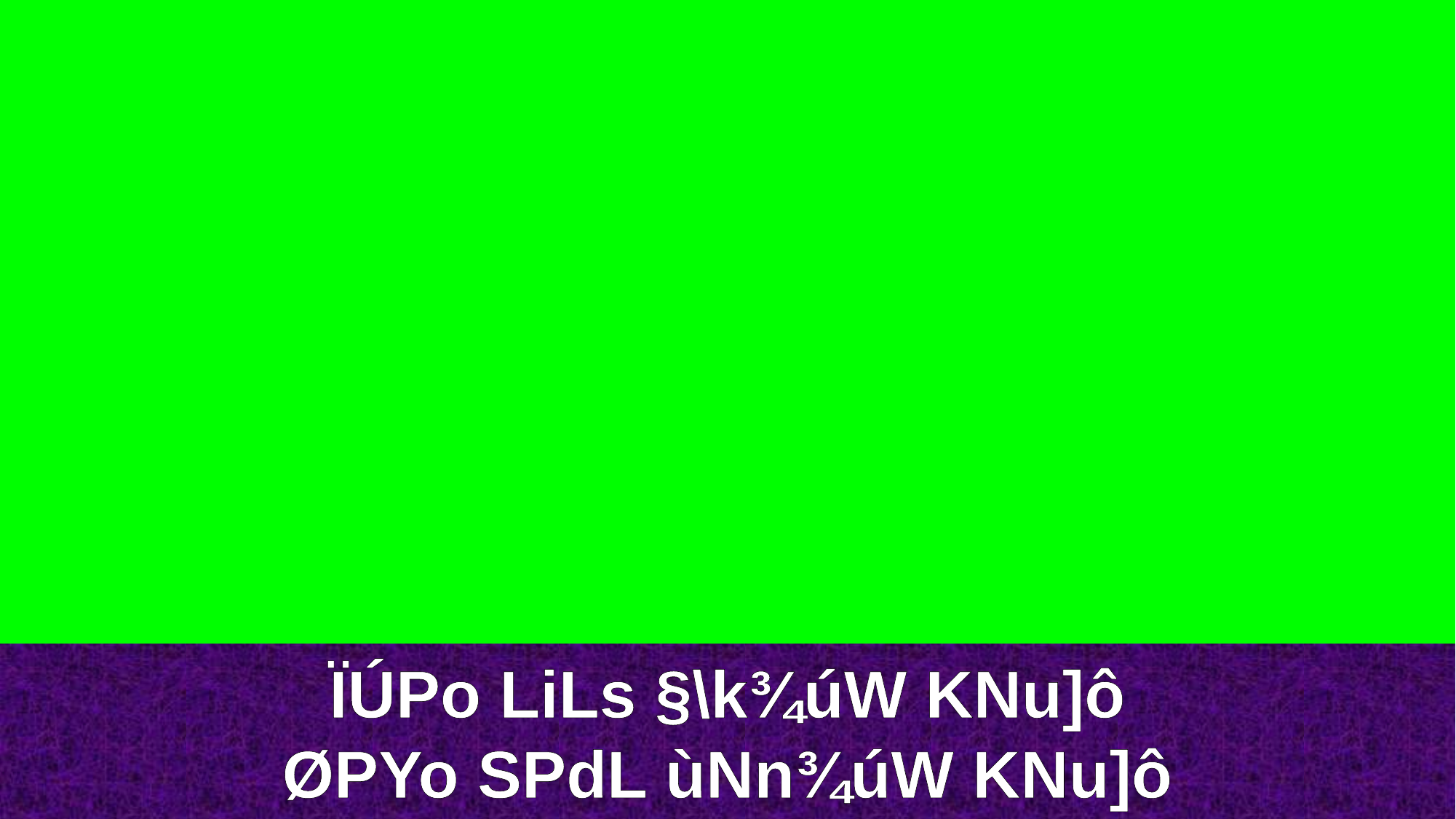

ÏÚPo LiLs §\k¾úW KNu]ô
ØPYo SPdL ùNn¾úW KNu]ô